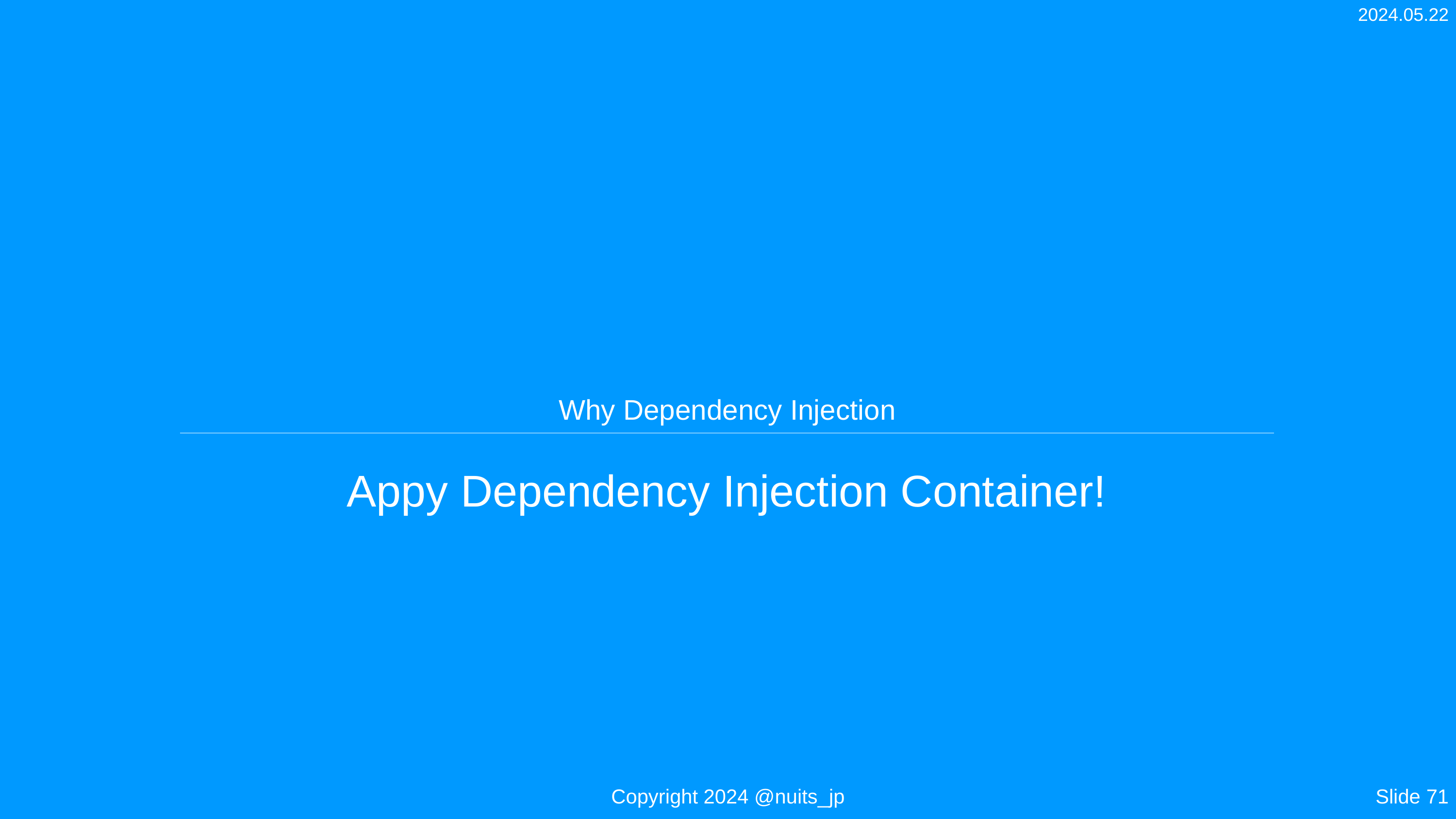

# Why Dependency Injection
Appy Dependency Injection Container!